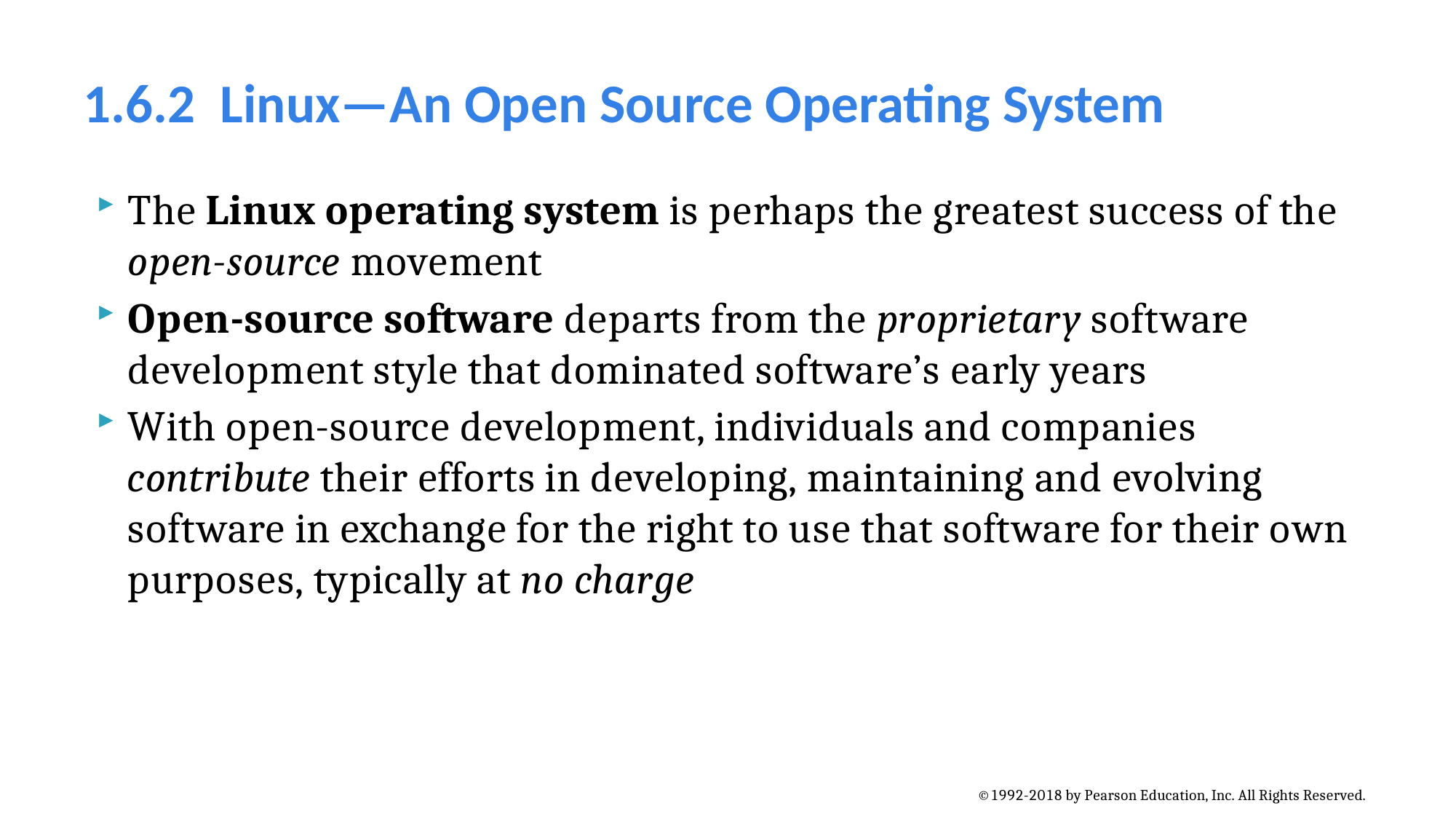

# 1.6.2  Linux—An Open Source Operating System
The Linux operating system is perhaps the greatest success of the open-source movement
Open-source software departs from the proprietary software development style that dominated software’s early years
With open-source development, individuals and companies contribute their efforts in developing, maintaining and evolving software in exchange for the right to use that software for their own purposes, typically at no charge
©1992-2018 by Pearson Education, Inc. All Rights Reserved.